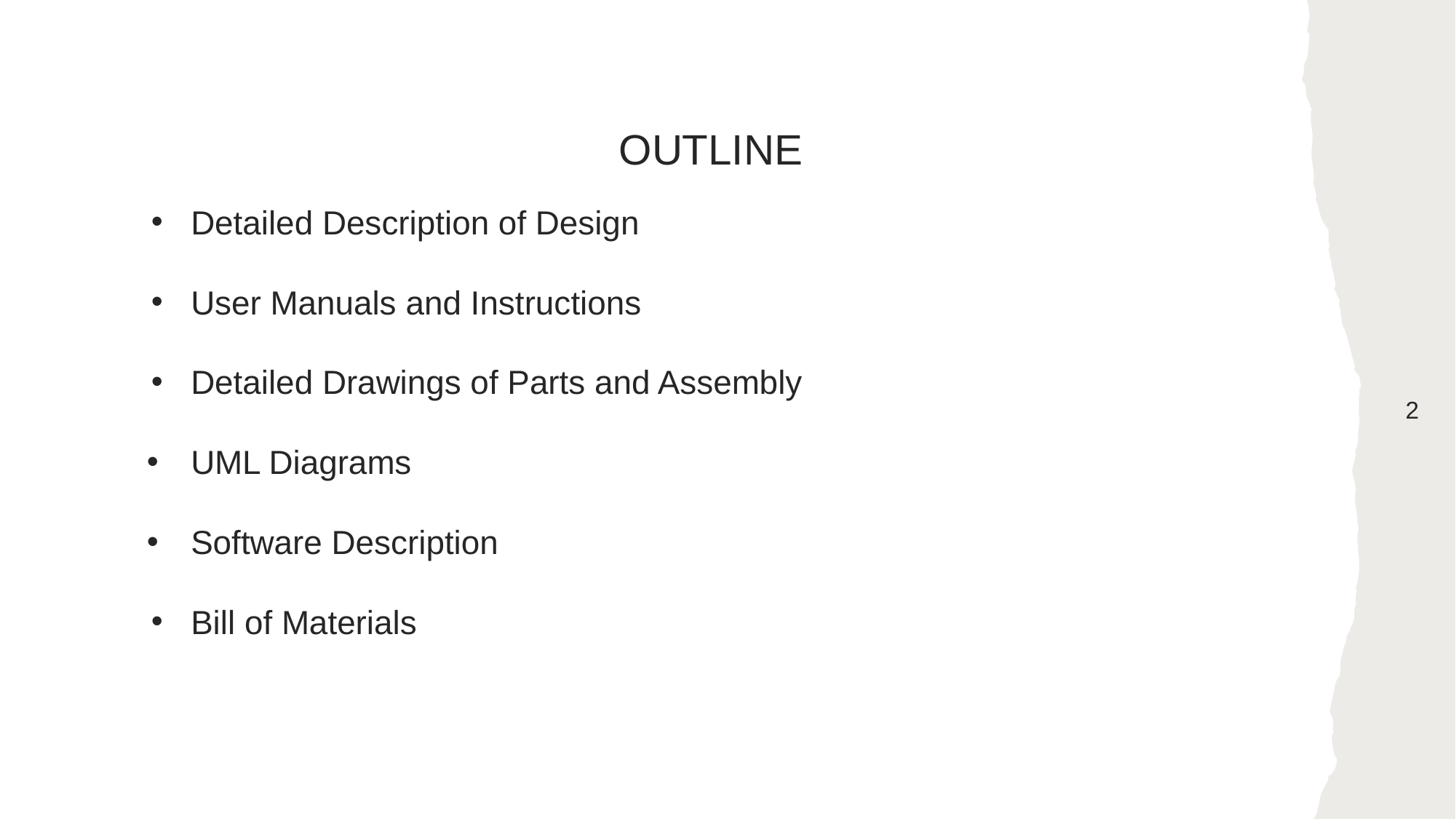

# OUTLINE
Detailed Description of Design

User Manuals and Instructions

Detailed Drawings of Parts and Assembly

UML Diagrams

Software Description

Bill of Materials

2